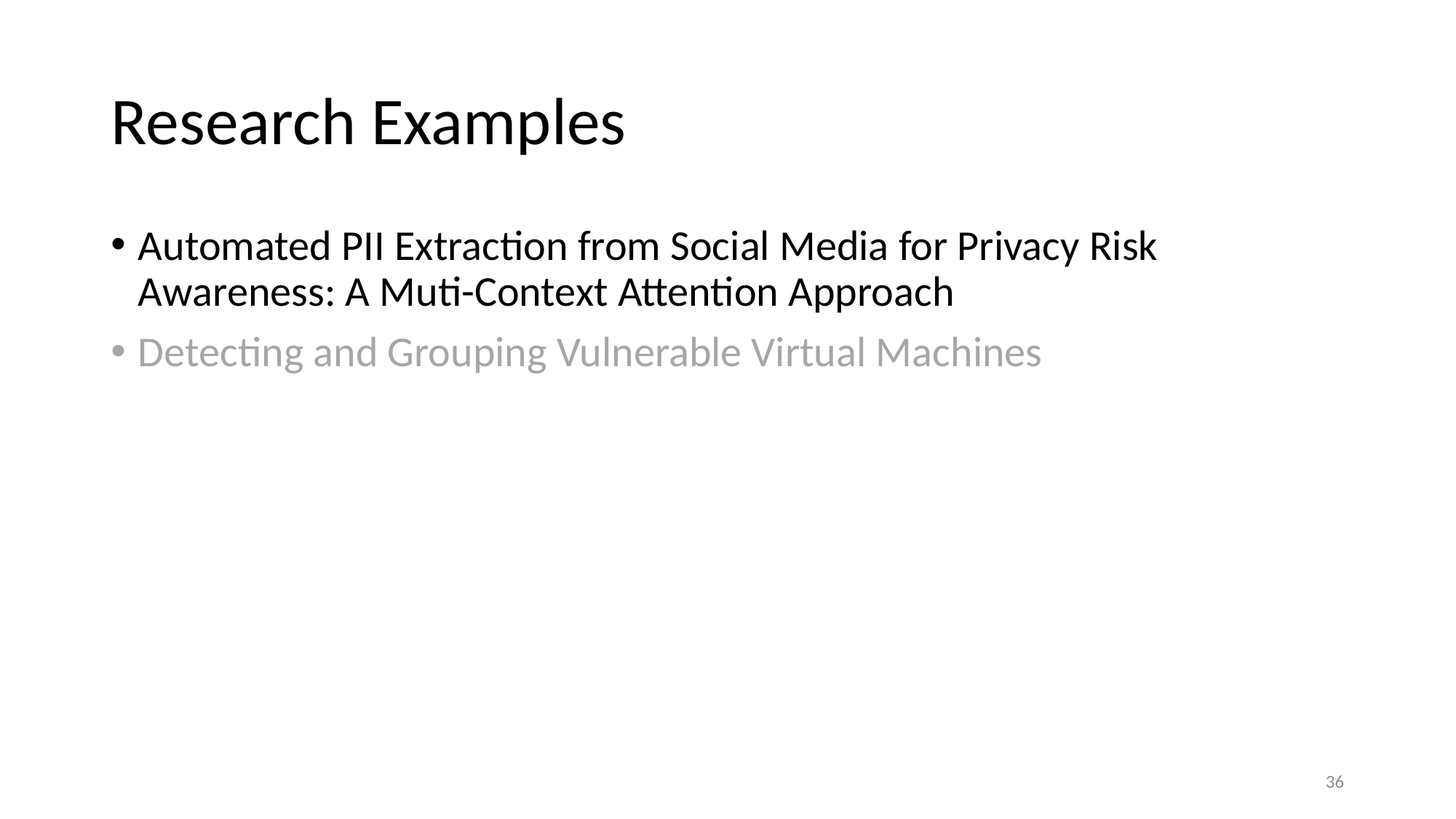

# Research Examples
Automated PII Extraction from Social Media for Privacy Risk Awareness: A Muti-Context Attention Approach
Detecting and Grouping Vulnerable Virtual Machines
36